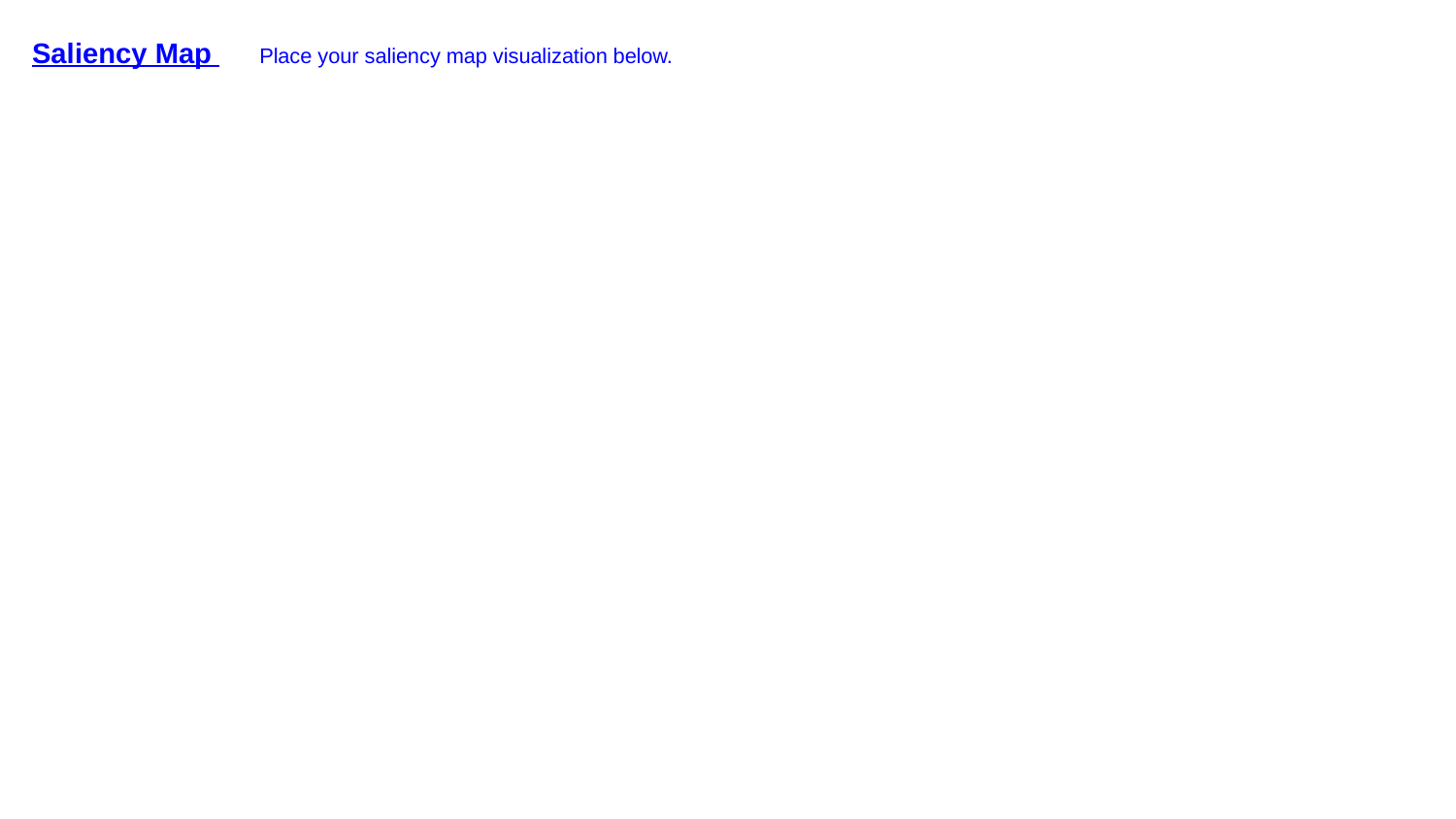

# Saliency Map
Place your saliency map visualization below.